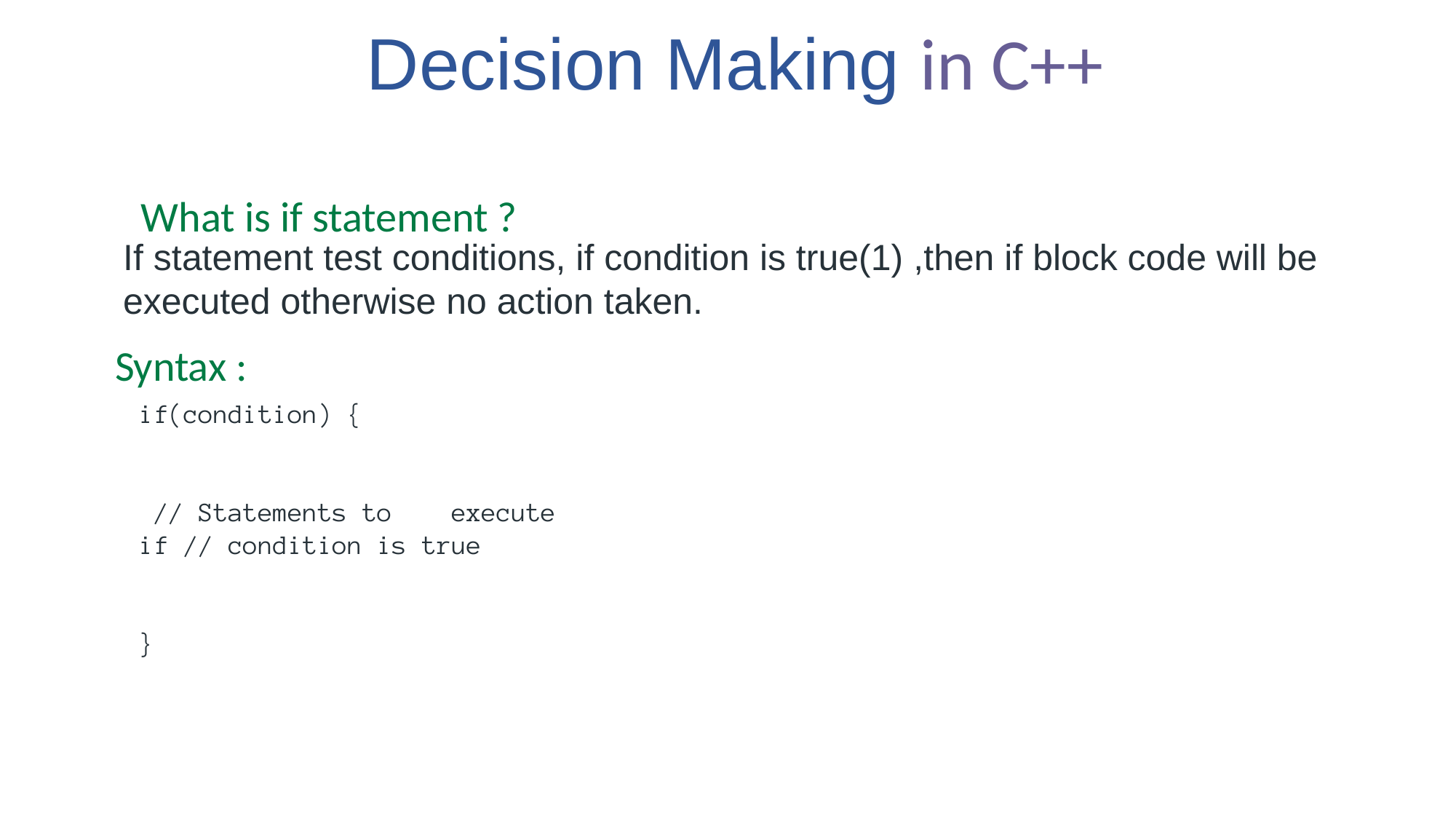

Decision Making in C++
What is if statement ?
If statement test conditions, if condition is true(1) ,then if block code will be executed otherwise no action taken.
Syntax :
if(condition) {

 // Statements to    execute if // condition is true

}